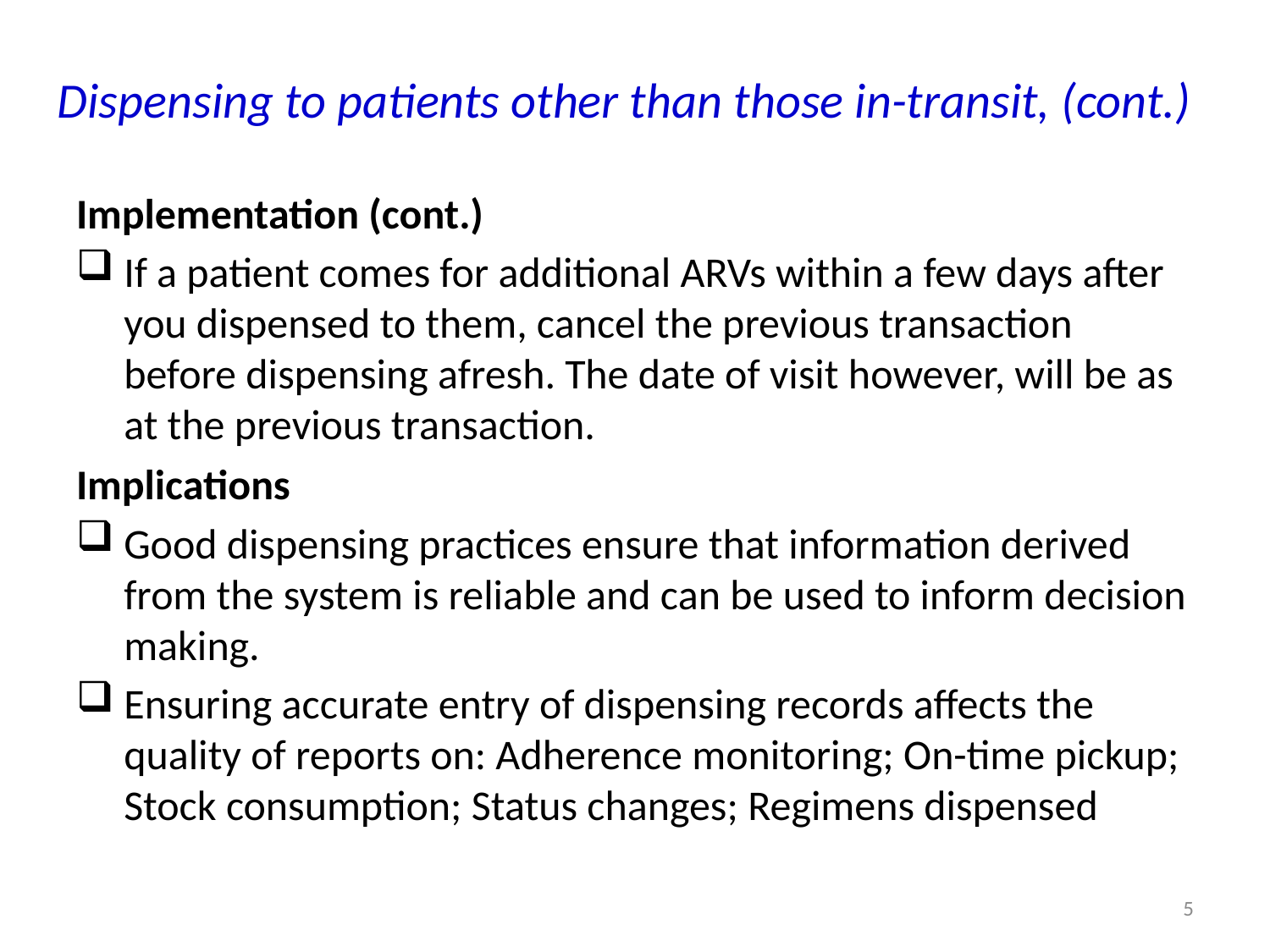

# Dispensing to patients other than those in-transit, (cont.)
Implementation (cont.)
If a patient comes for additional ARVs within a few days after you dispensed to them, cancel the previous transaction before dispensing afresh. The date of visit however, will be as at the previous transaction.
Implications
Good dispensing practices ensure that information derived from the system is reliable and can be used to inform decision making.
Ensuring accurate entry of dispensing records affects the quality of reports on: Adherence monitoring; On-time pickup; Stock consumption; Status changes; Regimens dispensed
5